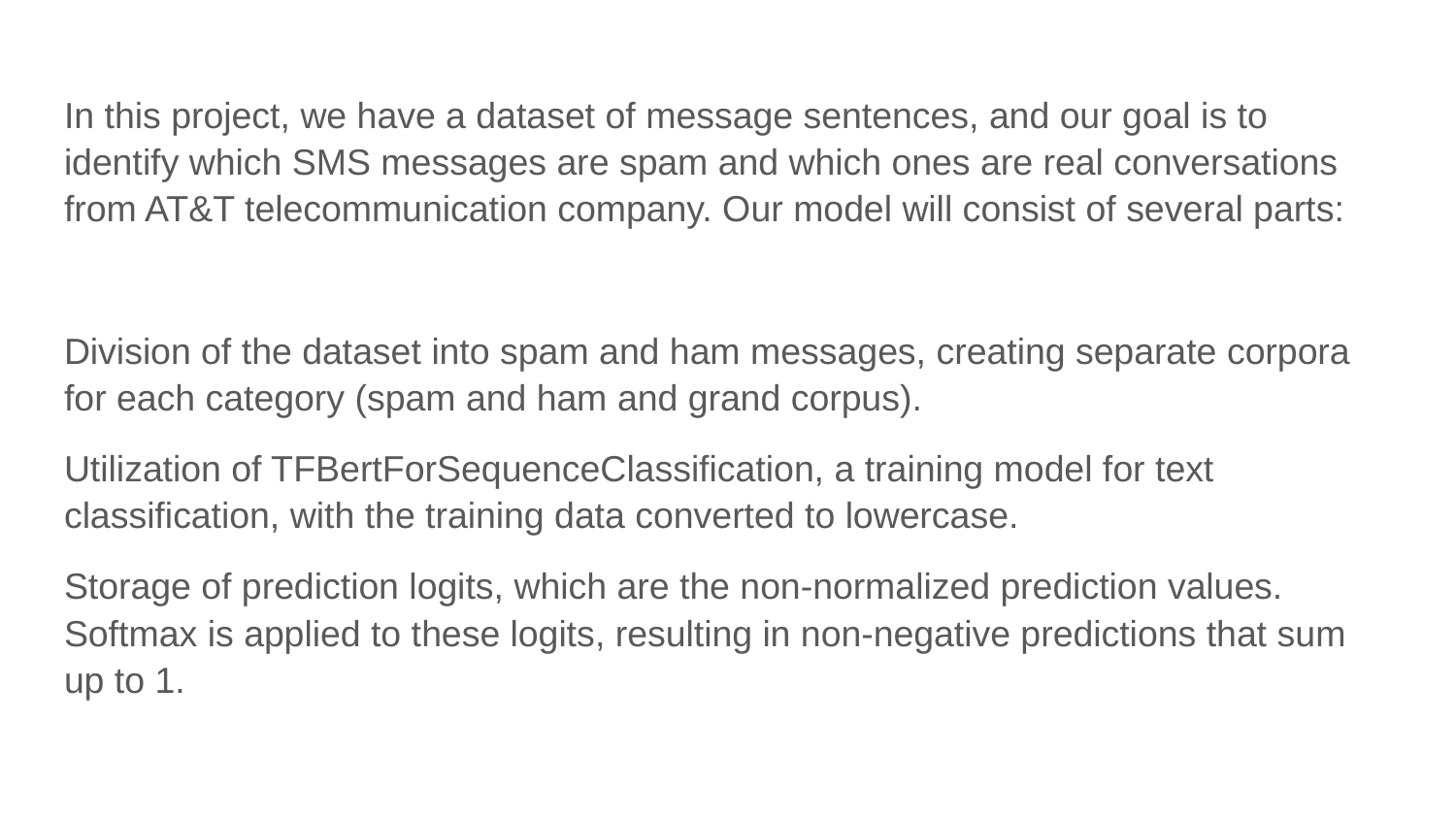

In this project, we have a dataset of message sentences, and our goal is to identify which SMS messages are spam and which ones are real conversations from AT&T telecommunication company. Our model will consist of several parts:

Division of the dataset into spam and ham messages, creating separate corpora for each category (spam and ham and grand corpus).
Utilization of TFBertForSequenceClassification, a training model for text classification, with the training data converted to lowercase.
Storage of prediction logits, which are the non-normalized prediction values. Softmax is applied to these logits, resulting in non-negative predictions that sum up to 1.